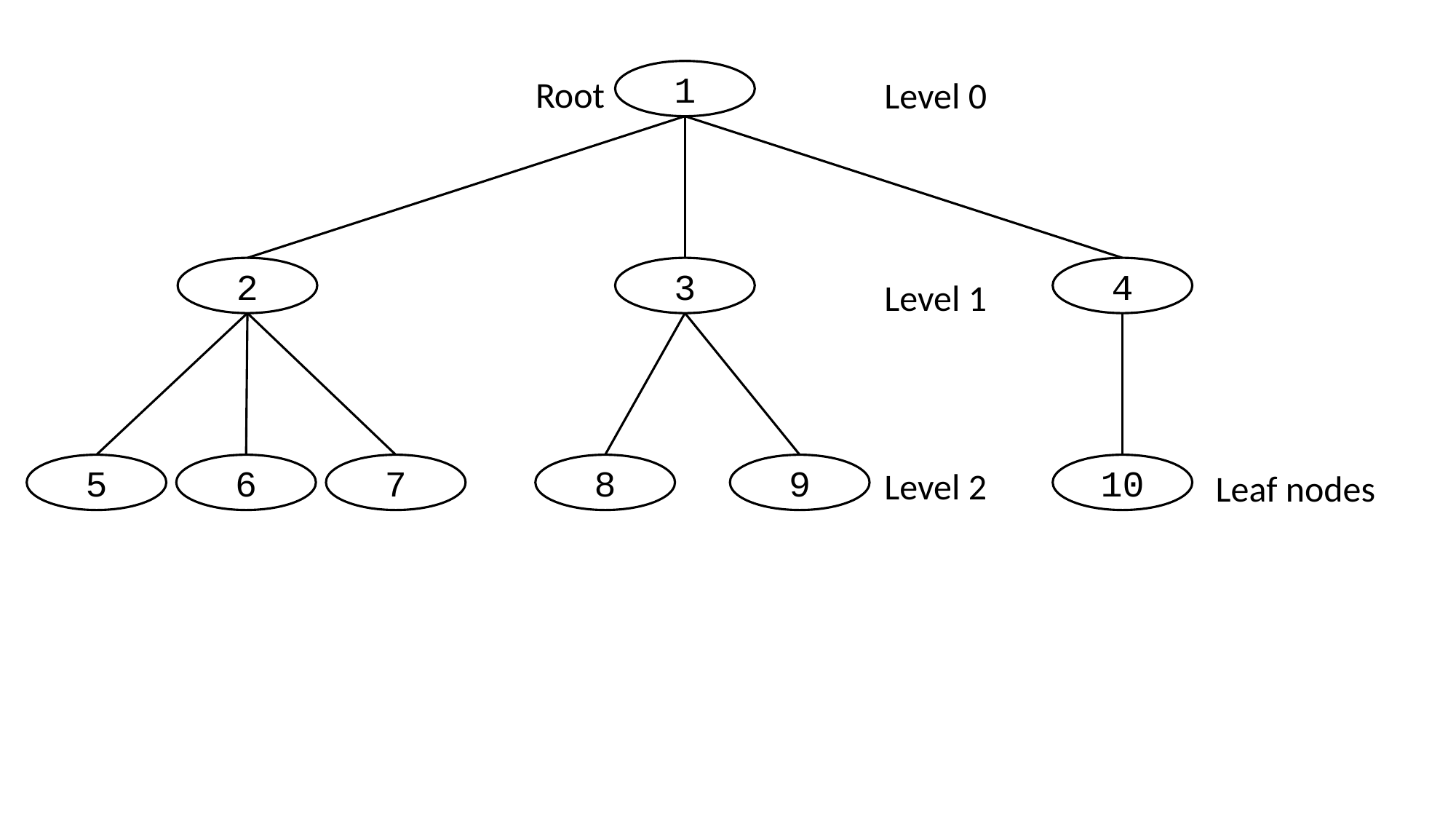

1
Root
Level 0
2
3
4
Level 1
5
6
7
8
9
10
Level 2
Leaf nodes